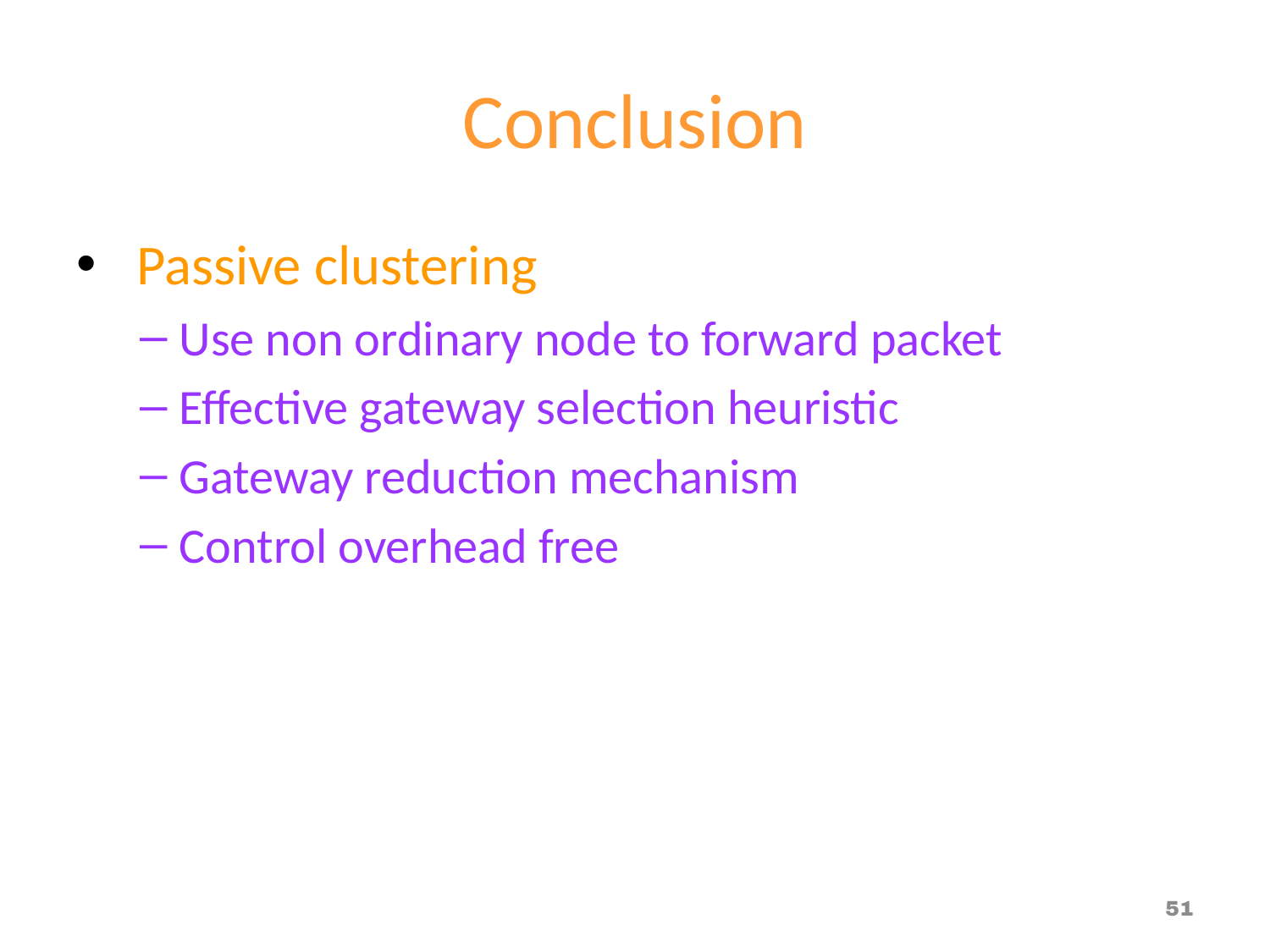

# Conclusion
 Passive clustering
Use non ordinary node to forward packet
Effective gateway selection heuristic
Gateway reduction mechanism
Control overhead free

51